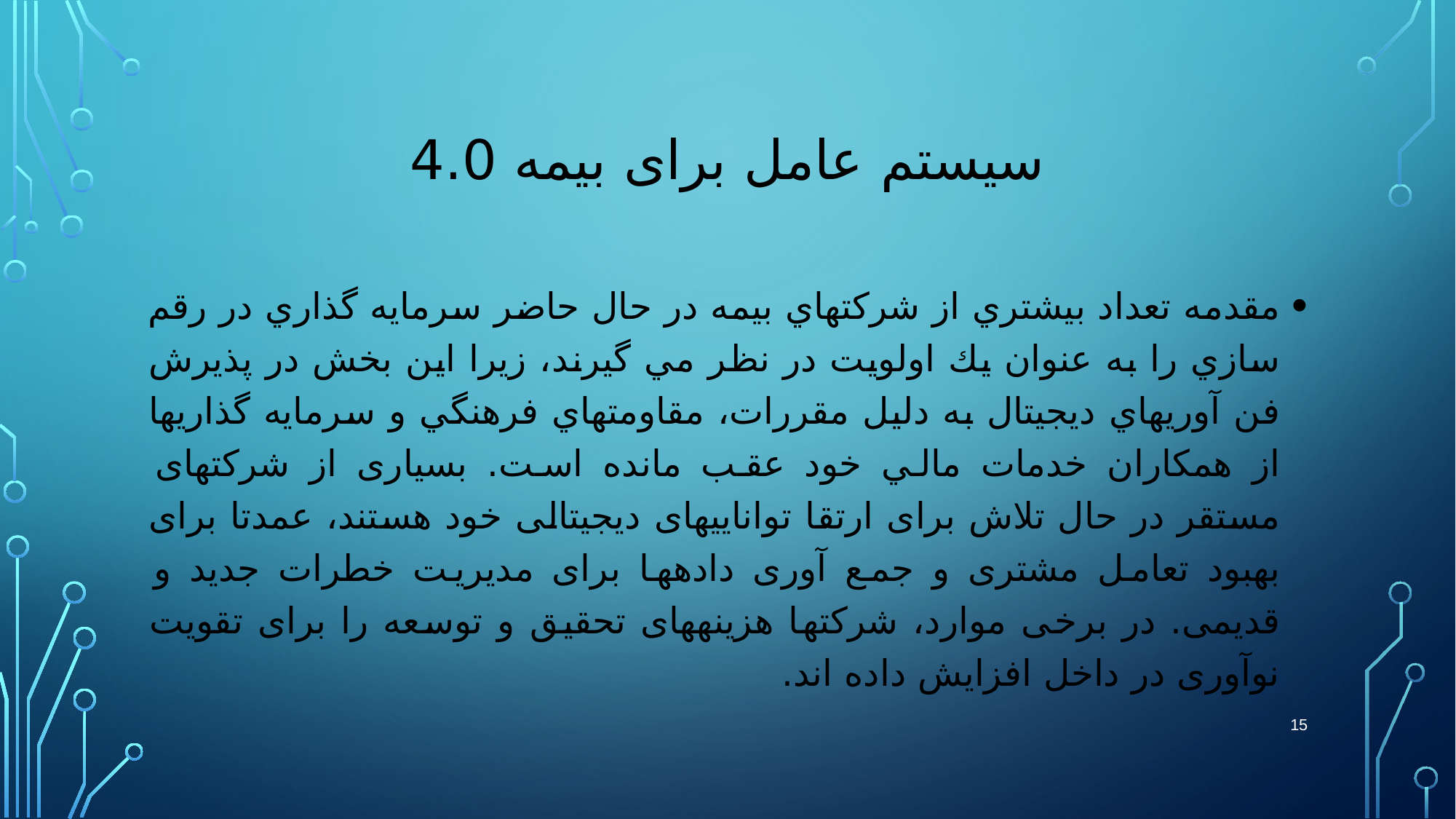

# سیستم عامل برای بیمه 4.0
مقدمه تعداد بيشتري از شركت‏هاي بيمه در حال حاضر سرمايه گذاري در رقم سازي را به عنوان يك اولويت در نظر مي گيرند، زيرا اين بخش در پذيرش فن آوري‏هاي ديجيتال به دليل مقررات، مقاومت‏هاي فرهنگي و سرمايه گذاري‏ها از همكاران خدمات مالي خود عقب مانده است. بسیاری از شرکتهای مستقر در حال تلاش برای ارتقا توانایی‏های دیجیتالی خود هستند، عمدتا برای بهبود تعامل مشتری و جمع آوری داده‏ها برای مدیریت خطرات جدید و قدیمی. در برخی موارد، شرکت‏ها هزینه‏های تحقیق و توسعه را برای تقویت نوآوری در داخل افزایش داده اند.

15